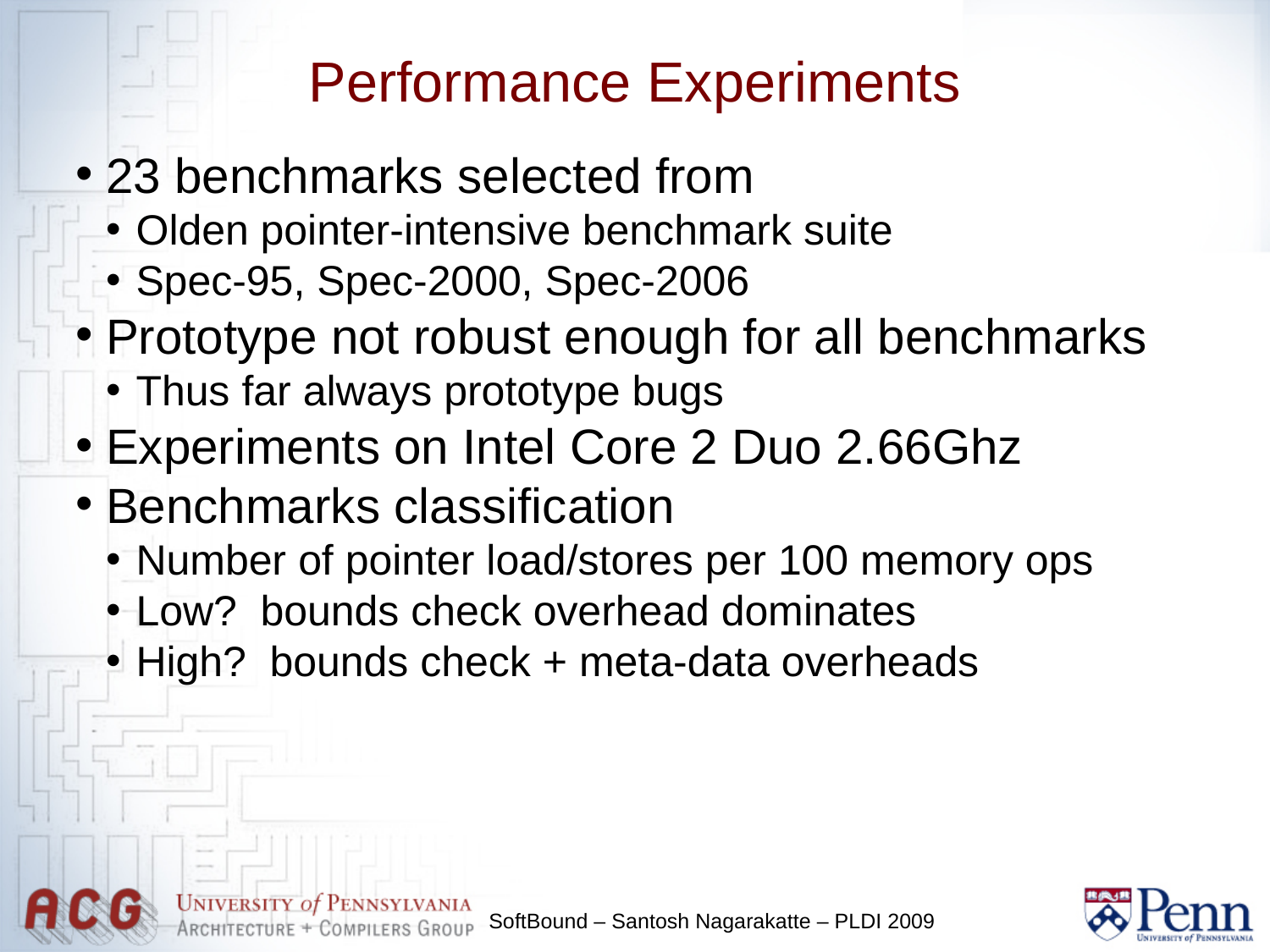

Performance Experiments
23 benchmarks selected from
Olden pointer-intensive benchmark suite
Spec-95, Spec-2000, Spec-2006
Prototype not robust enough for all benchmarks
Thus far always prototype bugs
Experiments on Intel Core 2 Duo 2.66Ghz
Benchmarks classification
Number of pointer load/stores per 100 memory ops
Low?  bounds check overhead dominates
High?  bounds check + meta-data overheads

SoftBound – Santosh Nagarakatte – PLDI 2009